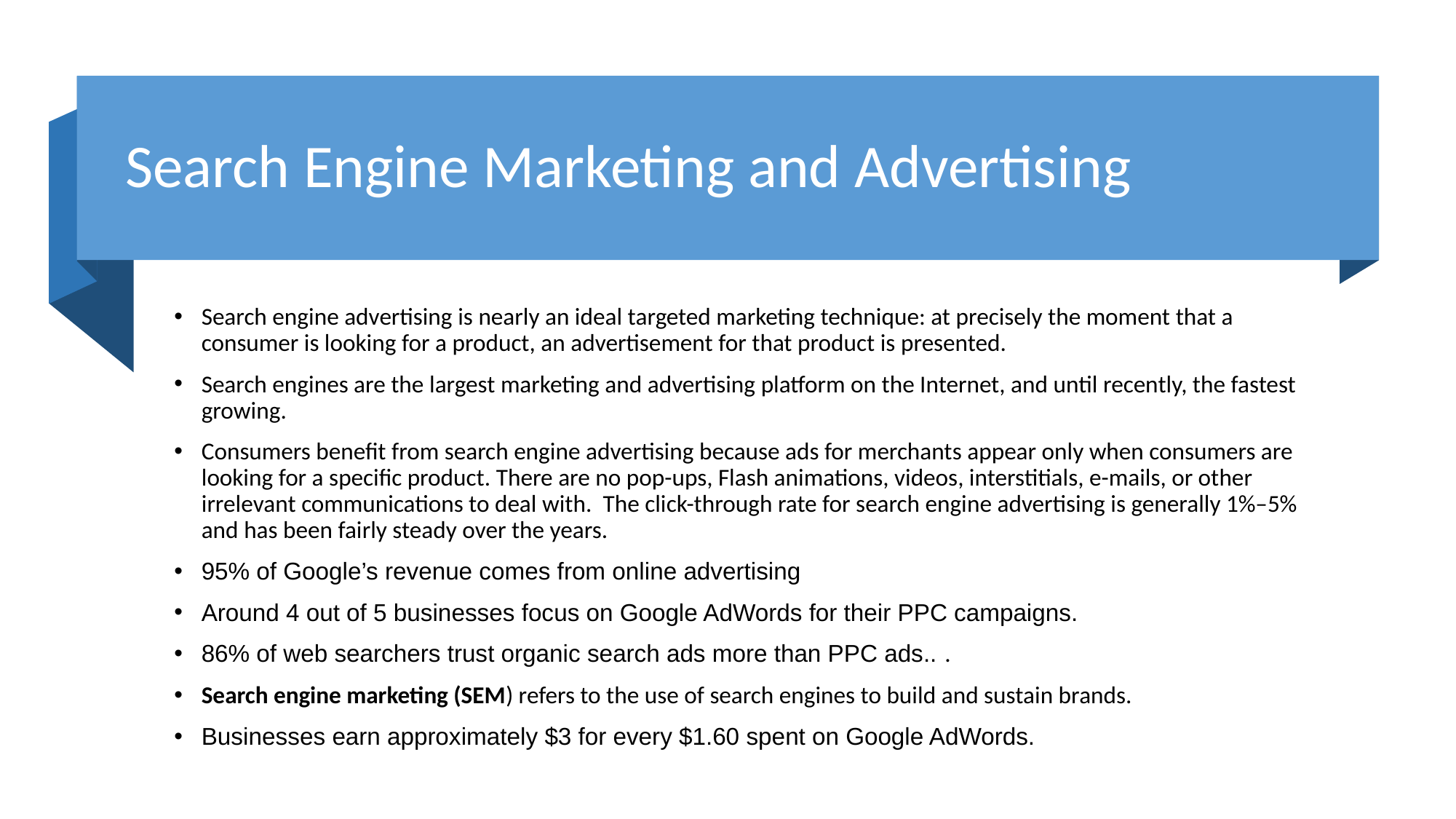

# Search Engine Marketing and Advertising

Search engine advertising is nearly an ideal targeted marketing technique: at precisely the moment that a consumer is looking for a product, an advertisement for that product is presented.
Search engines are the largest marketing and advertising platform on the Internet, and until recently, the fastest growing.
Consumers benefit from search engine advertising because ads for merchants appear only when consumers are looking for a specific product. There are no pop-ups, Flash animations, videos, interstitials, e-mails, or other irrelevant communications to deal with.  The click-through rate for search engine advertising is generally 1%–5% and has been fairly steady over the years.
95% of Google’s revenue comes from online advertising
Around 4 out of 5 businesses focus on Google AdWords for their PPC campaigns.
86% of web searchers trust organic search ads more than PPC ads.. .
Search engine marketing (SEM) refers to the use of search engines to build and sustain brands.
Businesses earn approximately $3 for every $1.60 spent on Google AdWords.